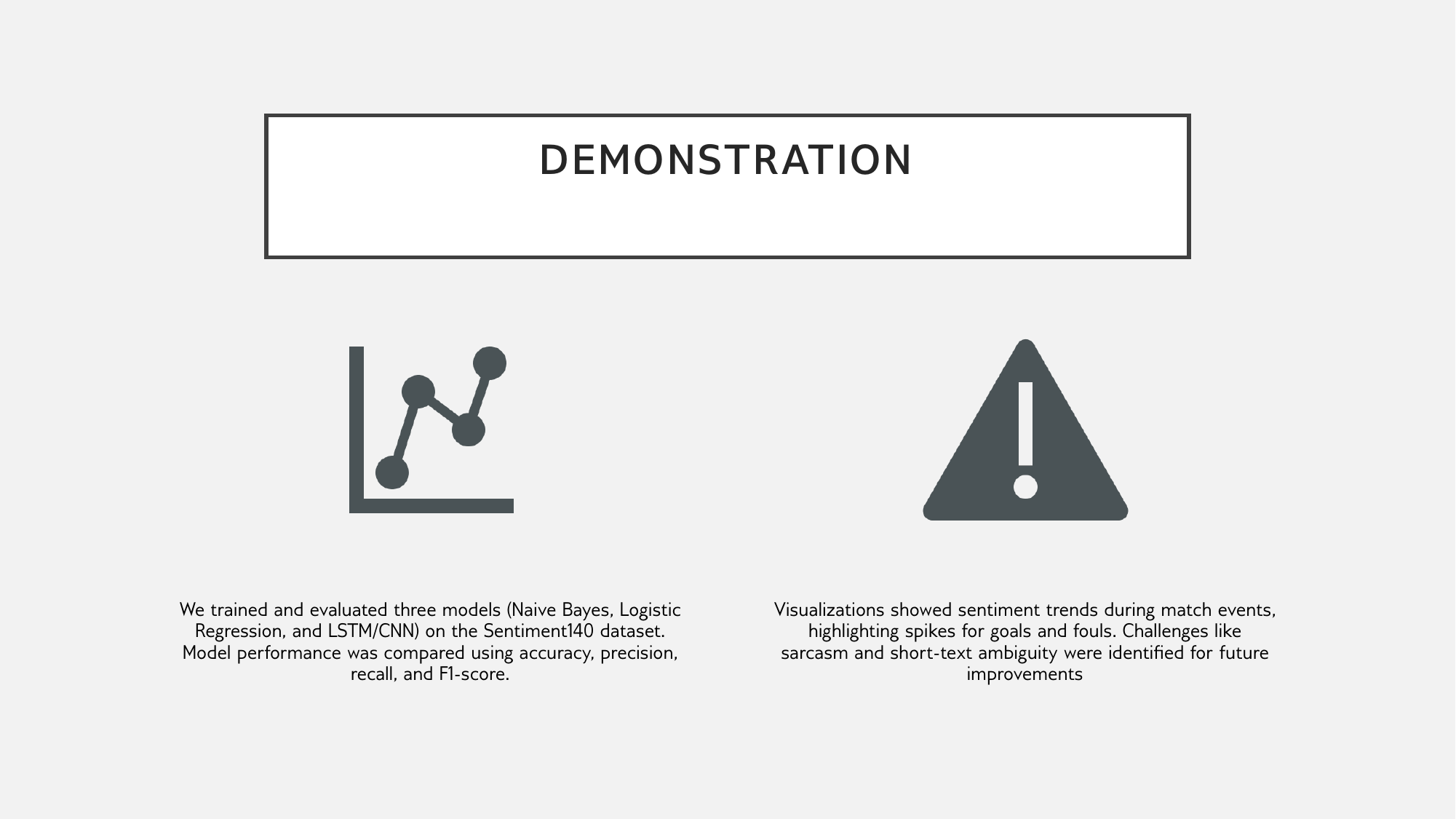

# Demonstration
We trained and evaluated three models (Naive Bayes, Logistic Regression, and LSTM/CNN) on the Sentiment140 dataset. Model performance was compared using accuracy, precision, recall, and F1-score.
Visualizations showed sentiment trends during match events, highlighting spikes for goals and fouls. Challenges like sarcasm and short-text ambiguity were identified for future improvements